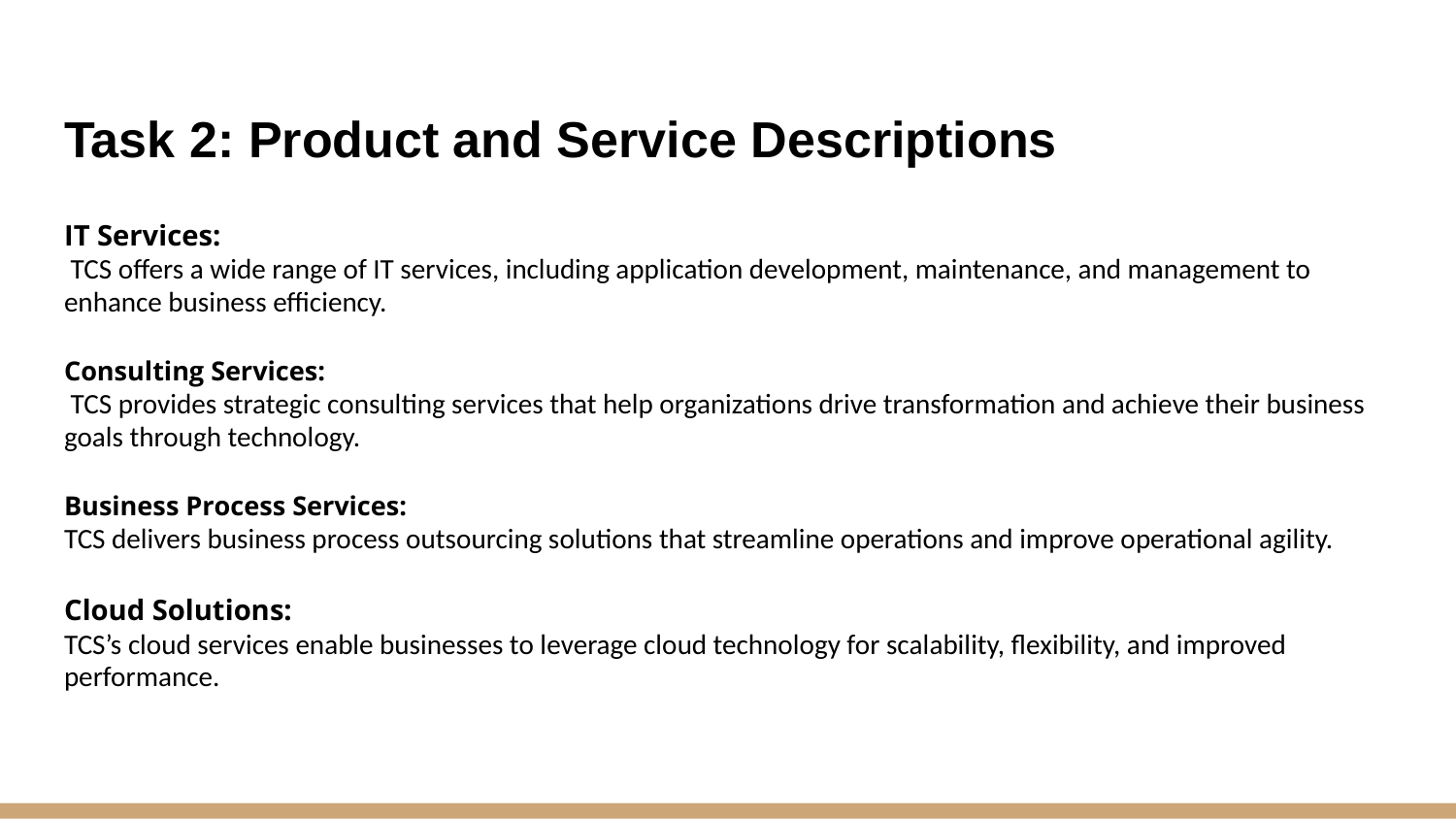

# Task 2: Product and Service Descriptions
IT Services:
 TCS offers a wide range of IT services, including application development, maintenance, and management to enhance business efficiency.

Consulting Services:
 TCS provides strategic consulting services that help organizations drive transformation and achieve their business goals through technology.

Business Process Services:
TCS delivers business process outsourcing solutions that streamline operations and improve operational agility.

Cloud Solutions:
TCS’s cloud services enable businesses to leverage cloud technology for scalability, flexibility, and improved performance.